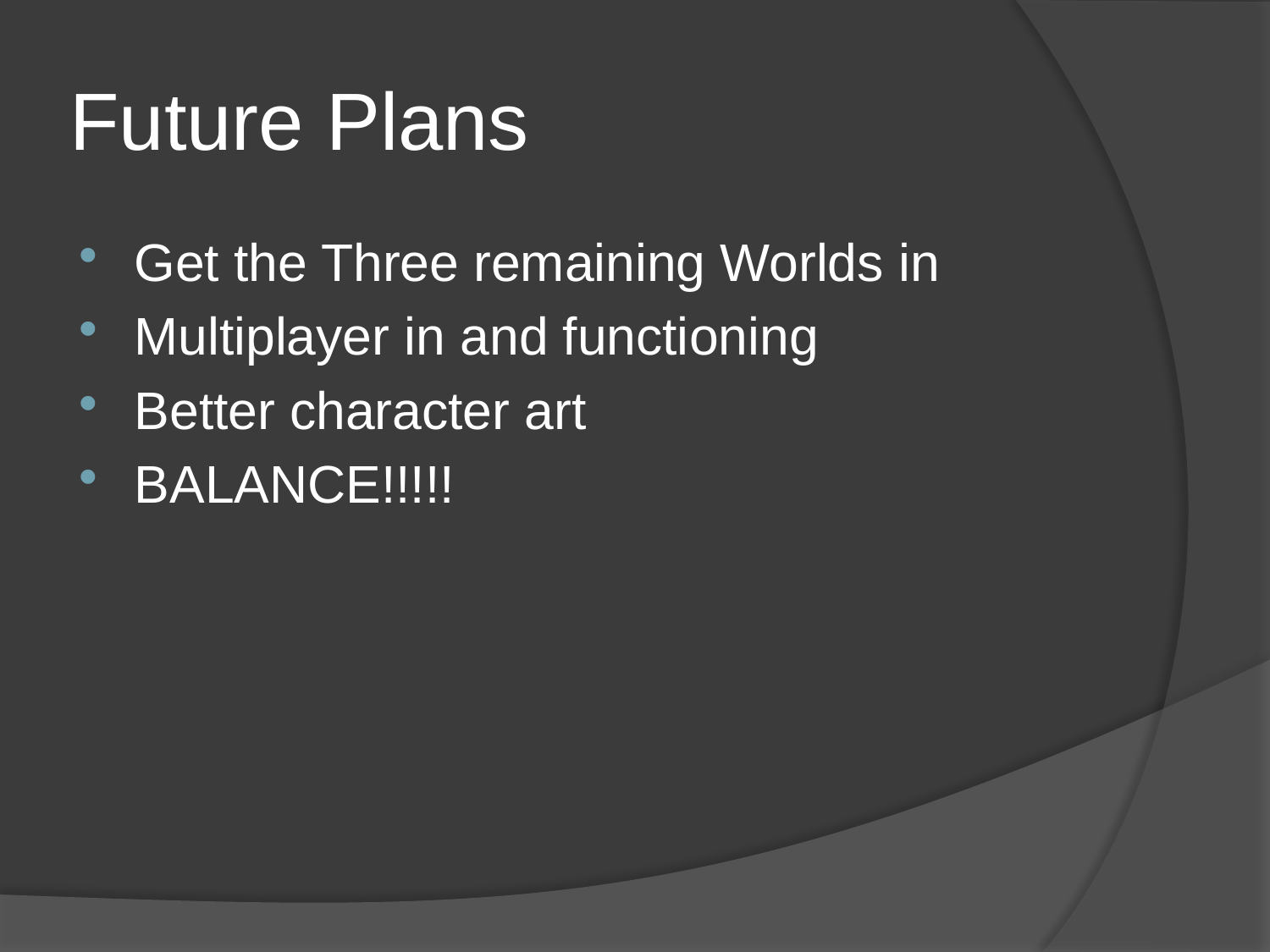

# Future Plans
Get the Three remaining Worlds in
Multiplayer in and functioning
Better character art
BALANCE!!!!!